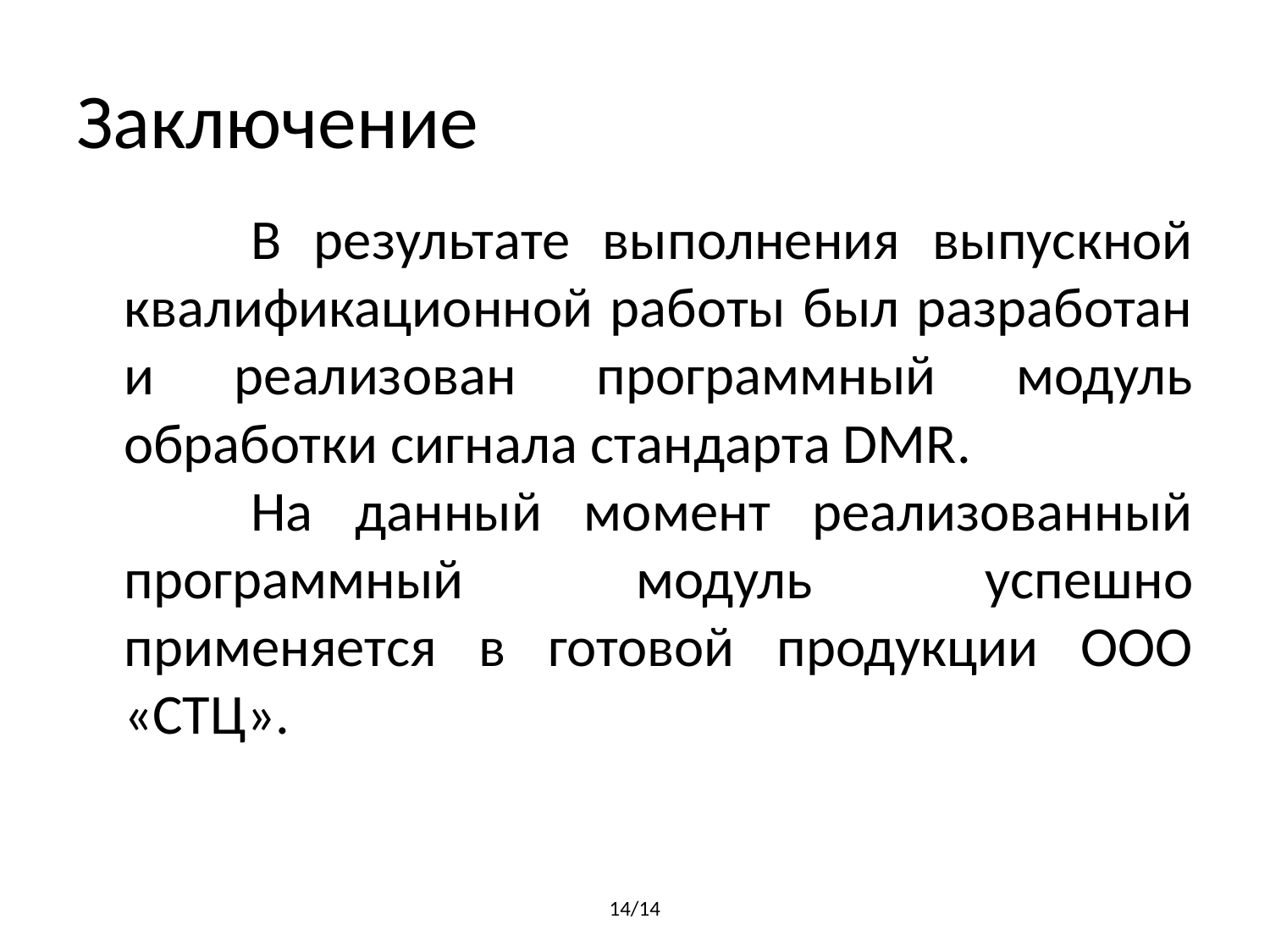

# Заключение
		В результате выполнения выпускной квалификационной работы был разработан и реализован программный модуль обработки сигнала стандарта DMR.
		На данный момент реализованный программный модуль успешно применяется в готовой продукции ООО «СТЦ».

14/14